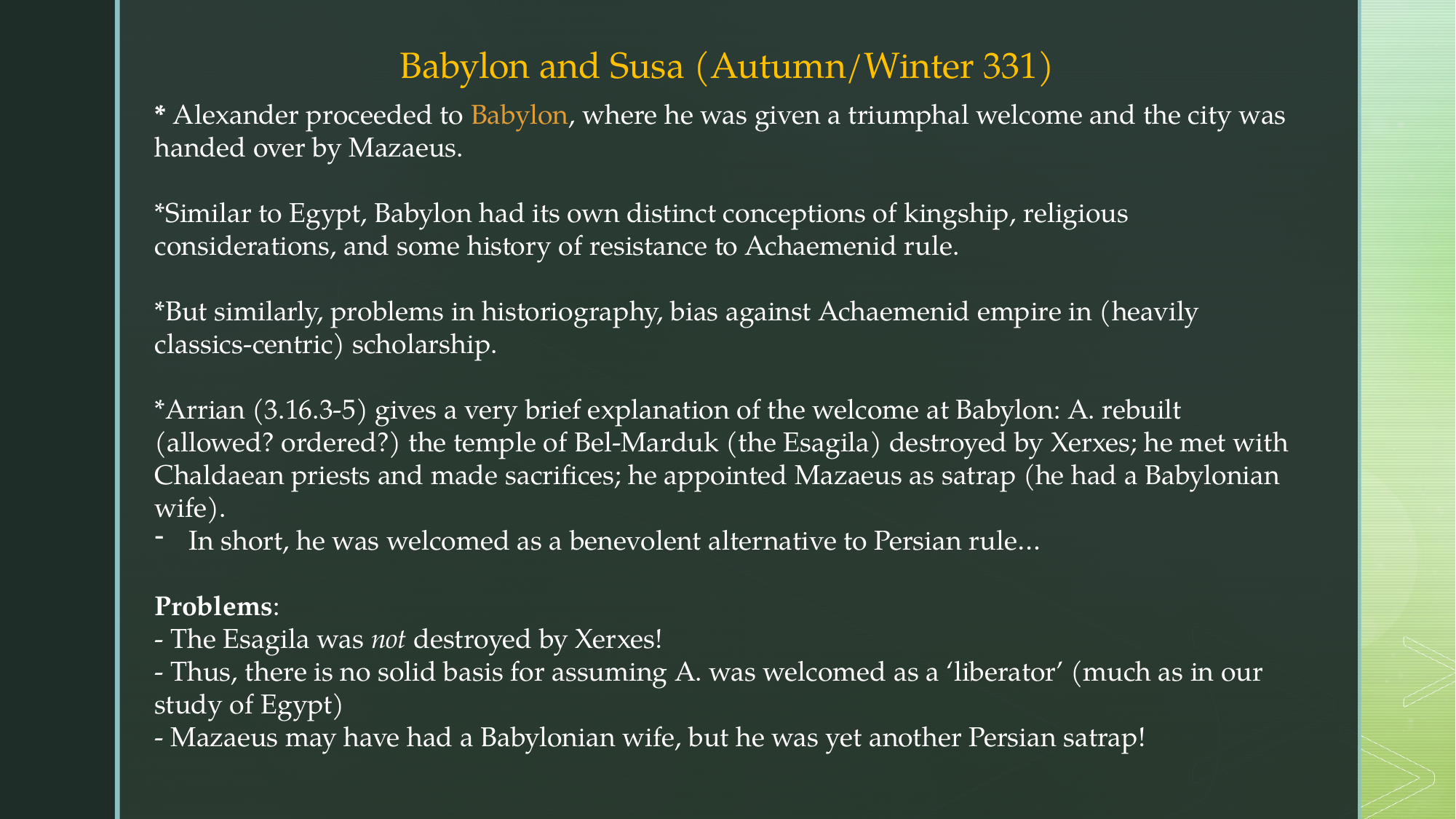

Babylon and Susa (Autumn/Winter 331)
* Alexander proceeded to Babylon, where he was given a triumphal welcome and the city was handed over by Mazaeus.

*Similar to Egypt, Babylon had its own distinct conceptions of kingship, religious considerations, and some history of resistance to Achaemenid rule.

*But similarly, problems in historiography, bias against Achaemenid empire in (heavily classics-centric) scholarship.

*Arrian (3.16.3-5) gives a very brief explanation of the welcome at Babylon: A. rebuilt (allowed? ordered?) the temple of Bel-Marduk (the Esagila) destroyed by Xerxes; he met with Chaldaean priests and made sacrifices; he appointed Mazaeus as satrap (he had a Babylonian wife).
In short, he was welcomed as a benevolent alternative to Persian rule…

Problems:
- The Esagila was not destroyed by Xerxes!
- Thus, there is no solid basis for assuming A. was welcomed as a ‘liberator’ (much as in our study of Egypt)
- Mazaeus may have had a Babylonian wife, but he was yet another Persian satrap!